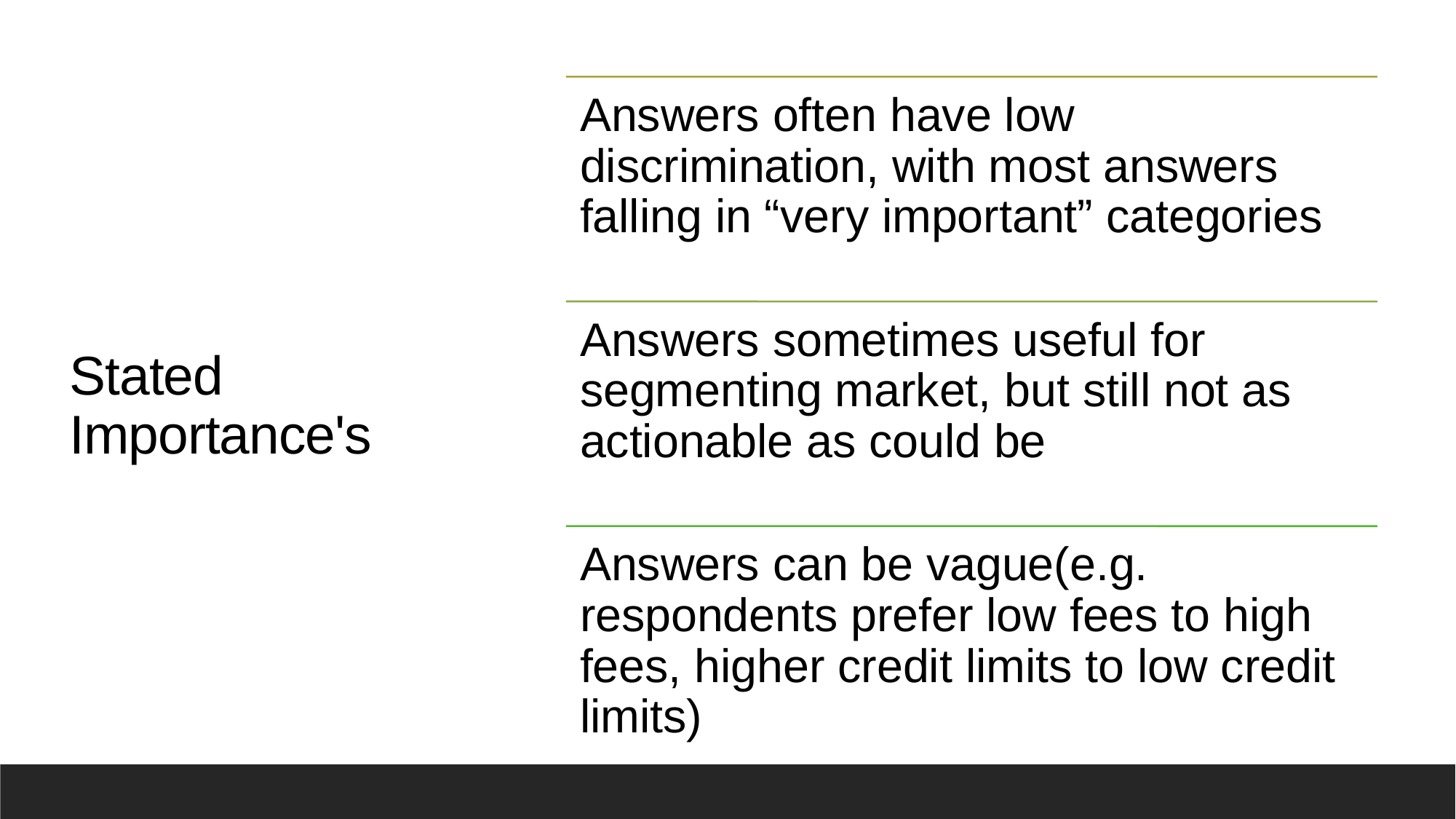

# Stated Importance's
Answers often have low discrimination, with most answers falling in “very important” categories
Answers sometimes useful for segmenting market, but still not as actionable as could be
Answers can be vague(e.g. respondents prefer low fees to high fees, higher credit limits to low credit limits)